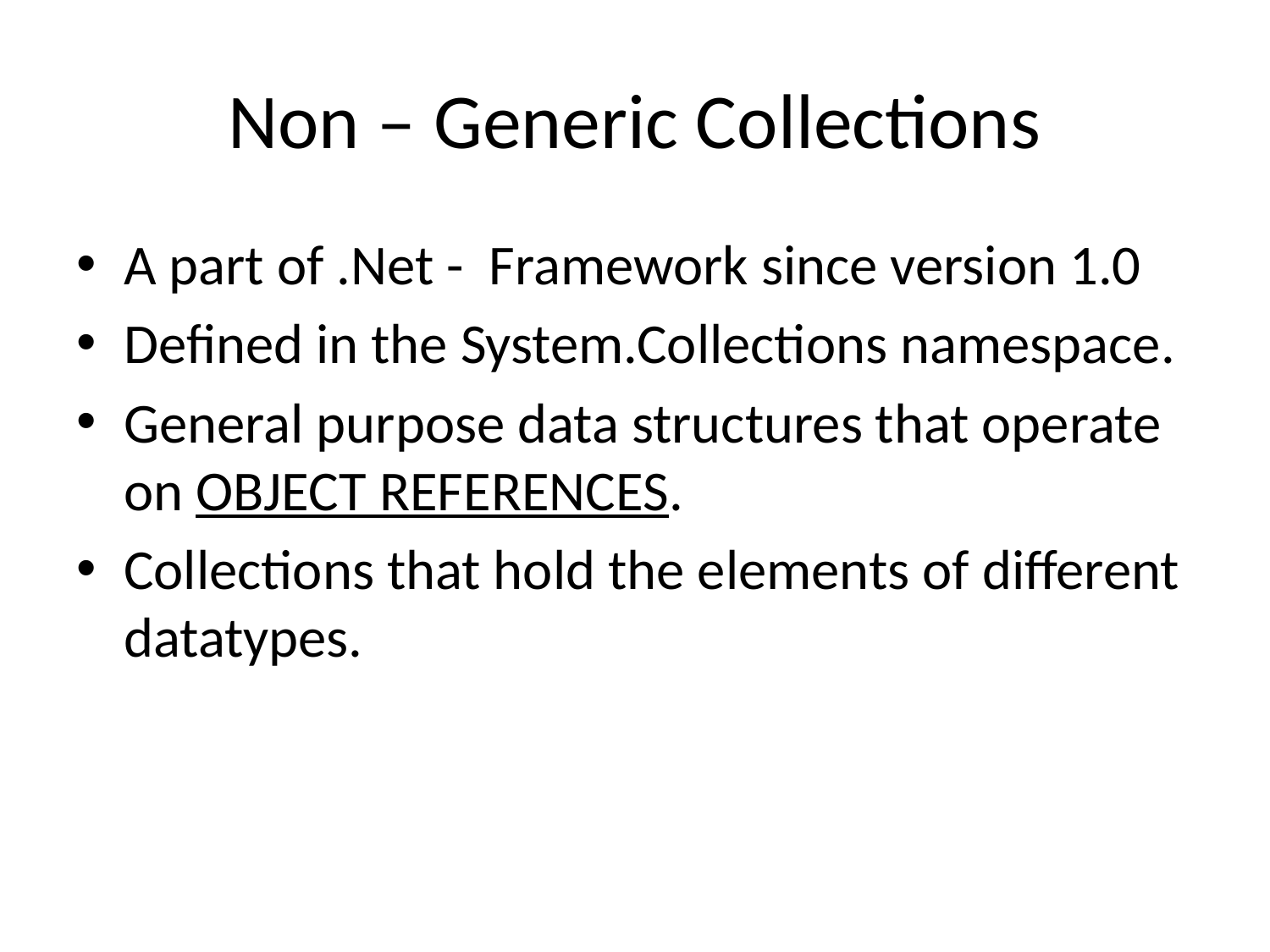

# Non – Generic Collections
A part of .Net -  Framework since version 1.0
Defined in the System.Collections namespace.
General purpose data structures that operate on OBJECT REFERENCES.
Collections that hold the elements of different datatypes.